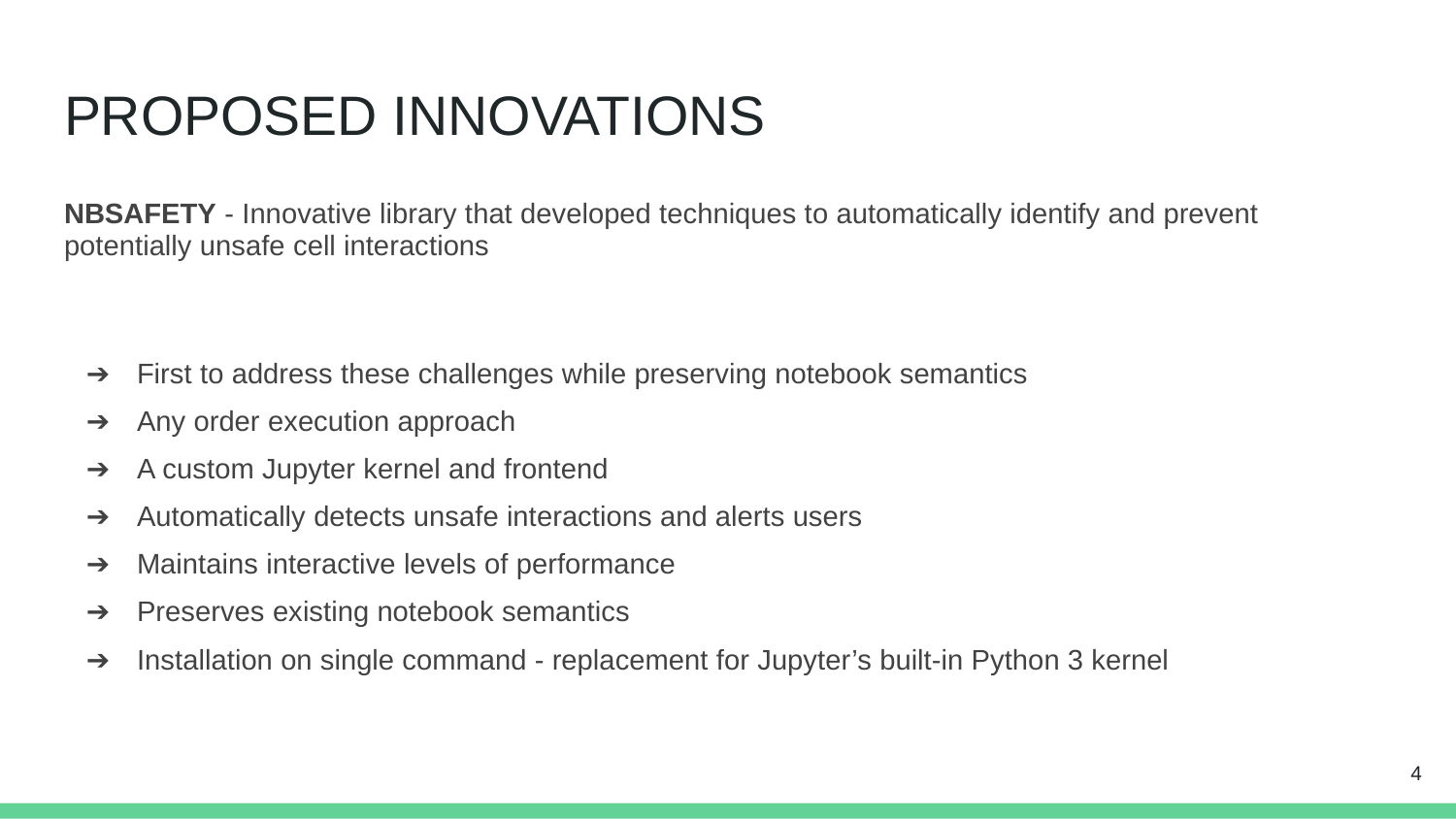

# PROPOSED INNOVATIONS
NBSAFETY - Innovative library that developed techniques to automatically identify and prevent potentially unsafe cell interactions

First to address these challenges while preserving notebook semantics
Any order execution approach
A custom Jupyter kernel and frontend
Automatically detects unsafe interactions and alerts users
Maintains interactive levels of performance
Preserves existing notebook semantics
Installation on single command - replacement for Jupyter’s built-in Python 3 kernel
4